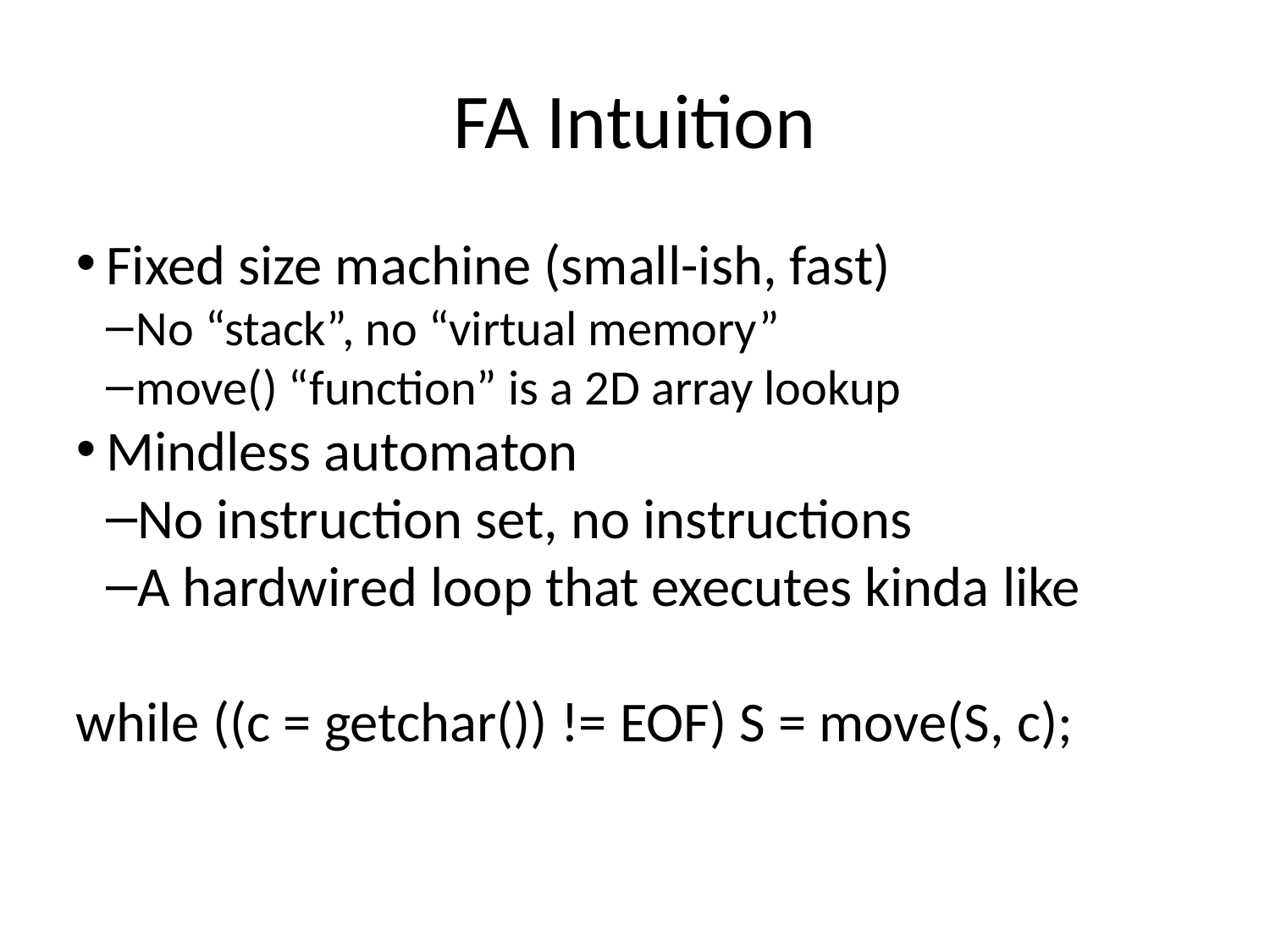

FA Intuition
Fixed size machine (small-ish, fast)
No “stack”, no “virtual memory”
move() “function” is a 2D array lookup
Mindless automaton
No instruction set, no instructions
A hardwired loop that executes kinda like

while ((c = getchar()) != EOF) S = move(S, c);